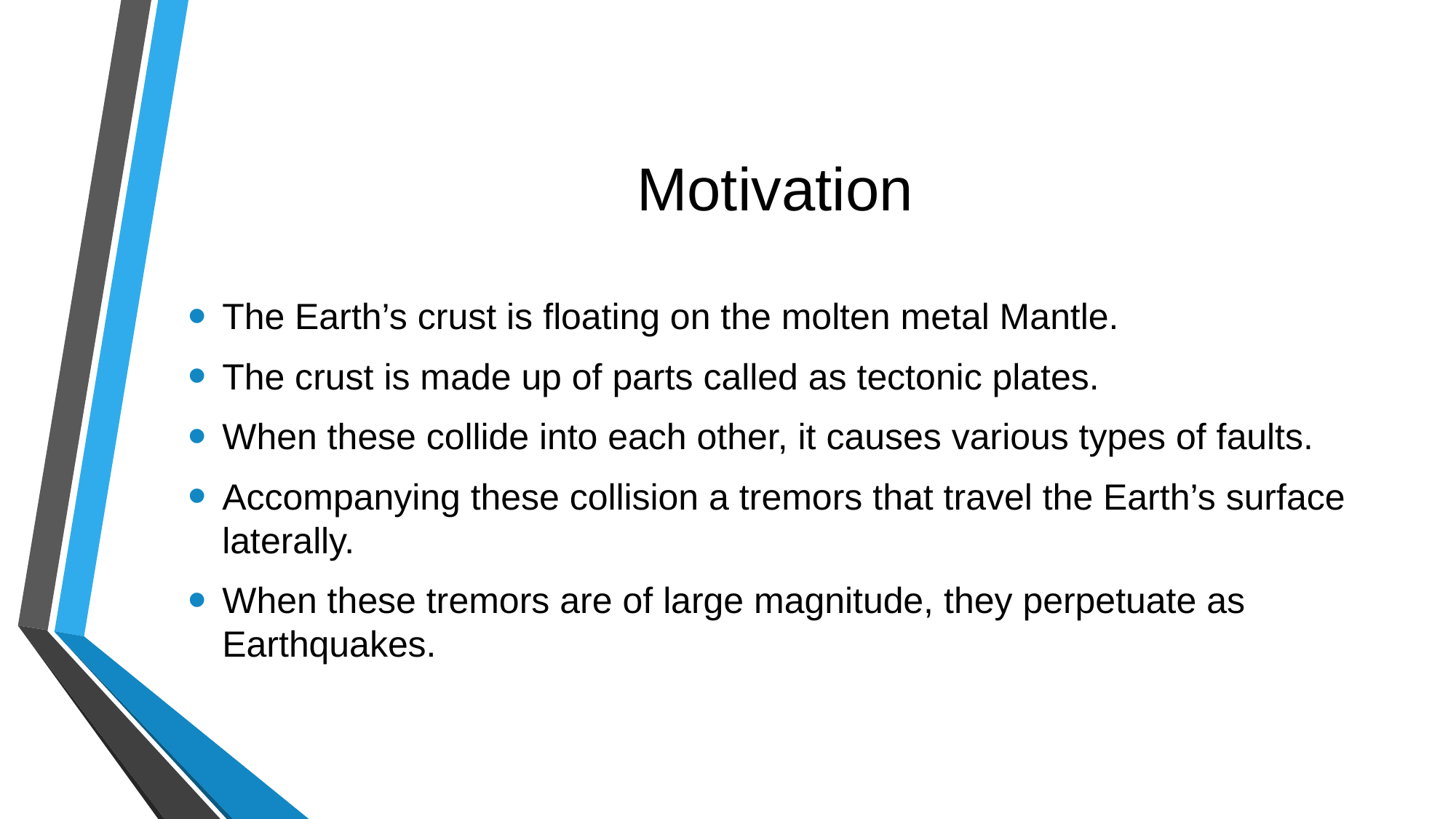

# Motivation
The Earth’s crust is floating on the molten metal Mantle.
The crust is made up of parts called as tectonic plates.
When these collide into each other, it causes various types of faults.
Accompanying these collision a tremors that travel the Earth’s surface laterally.
When these tremors are of large magnitude, they perpetuate as Earthquakes.